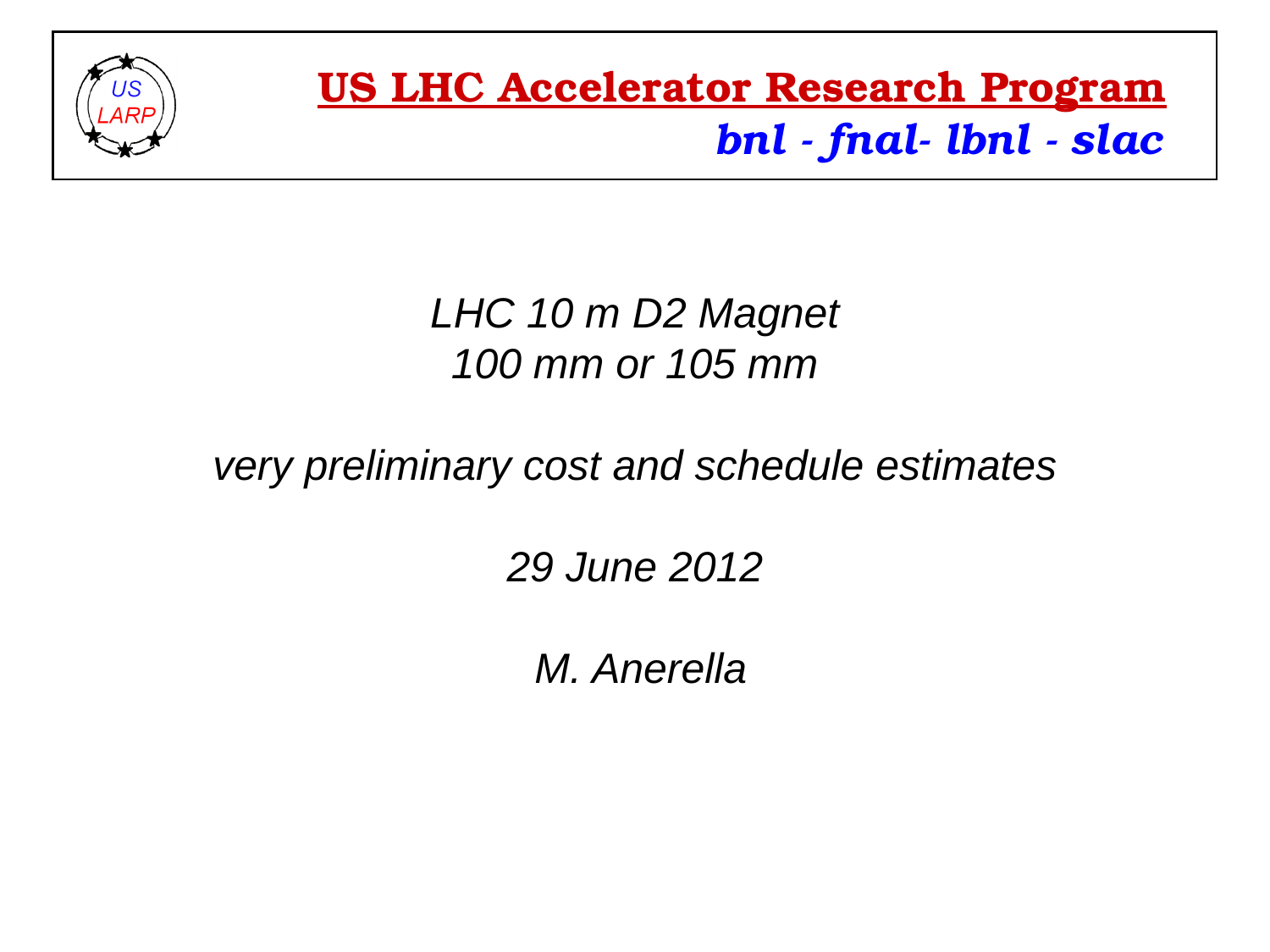

US LHC Accelerator Research Program
bnl - fnal- lbnl - slac
# LHC 10 m D2 Magnet 100 mm or 105 mm very preliminary cost and schedule estimates 29 June 2012 M. Anerella